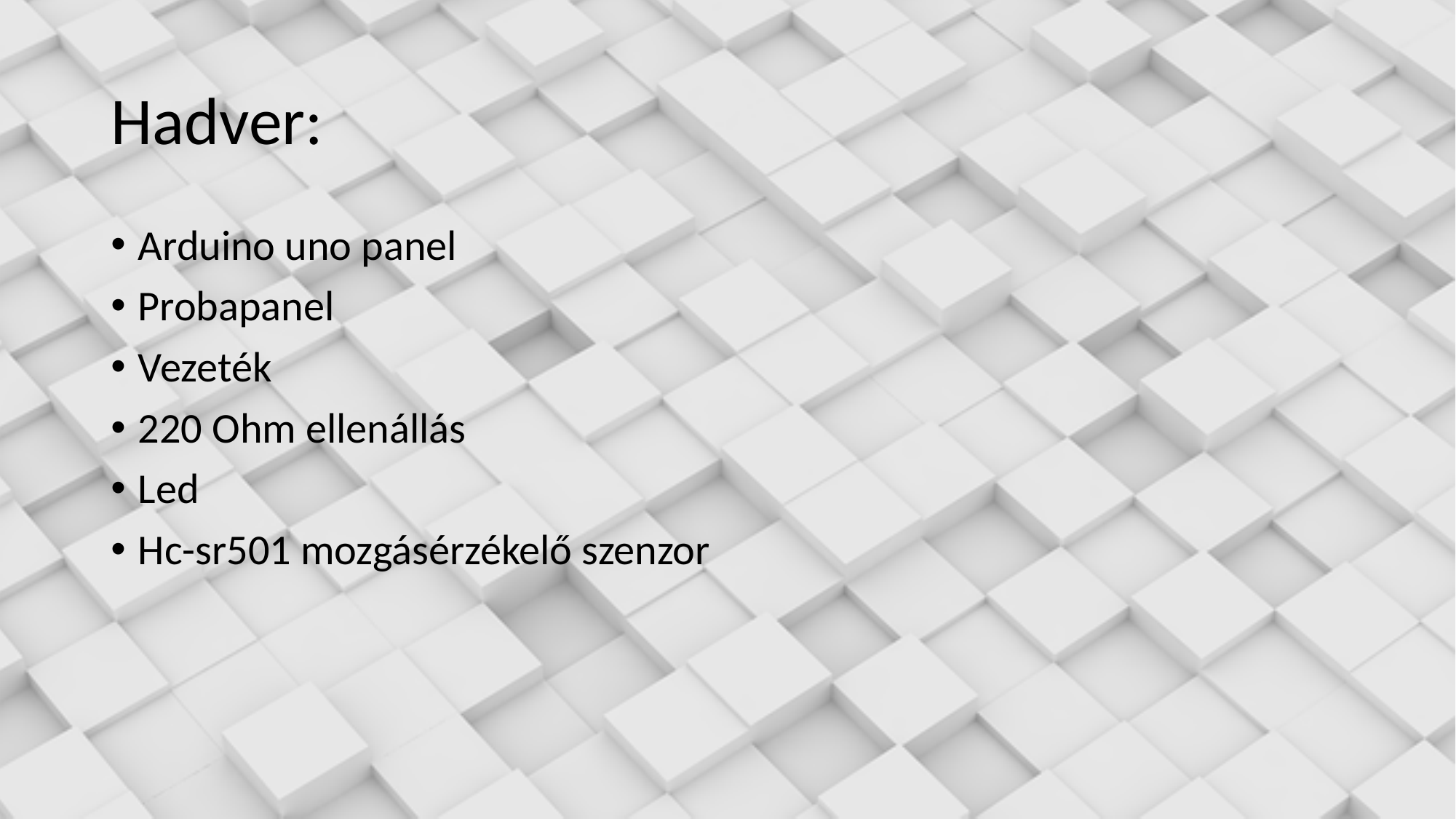

# Hadver:
Arduino uno panel
Probapanel
Vezeték
220 Ohm ellenállás
Led
Hc-sr501 mozgásérzékelő szenzor